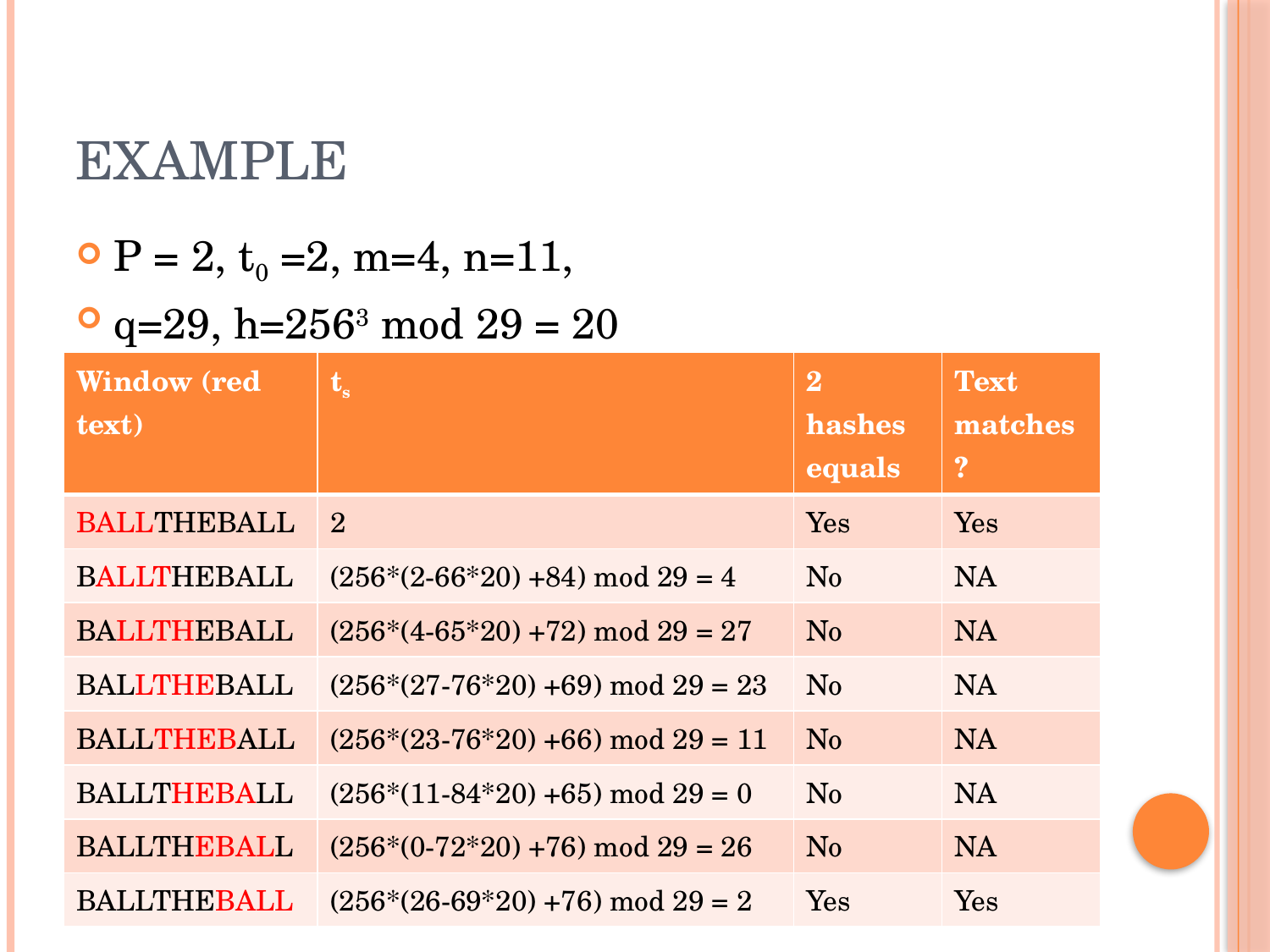

# Example
P = 2, t0 =2, m=4, n=11,
q=29, h=2563 mod 29 = 20
| Window (red text) | ts | 2 hashes equals | Text matches? |
| --- | --- | --- | --- |
| BALLTHEBALL | 2 | Yes | Yes |
| BALLTHEBALL | (256\*(2-66\*20) +84) mod 29 = 4 | No | NA |
| BALLTHEBALL | (256\*(4-65\*20) +72) mod 29 = 27 | No | NA |
| BALLTHEBALL | (256\*(27-76\*20) +69) mod 29 = 23 | No | NA |
| BALLTHEBALL | (256\*(23-76\*20) +66) mod 29 = 11 | No | NA |
| BALLTHEBALL | (256\*(11-84\*20) +65) mod 29 = 0 | No | NA |
| BALLTHEBALL | (256\*(0-72\*20) +76) mod 29 = 26 | No | NA |
| BALLTHEBALL | (256\*(26-69\*20) +76) mod 29 = 2 | Yes | Yes |